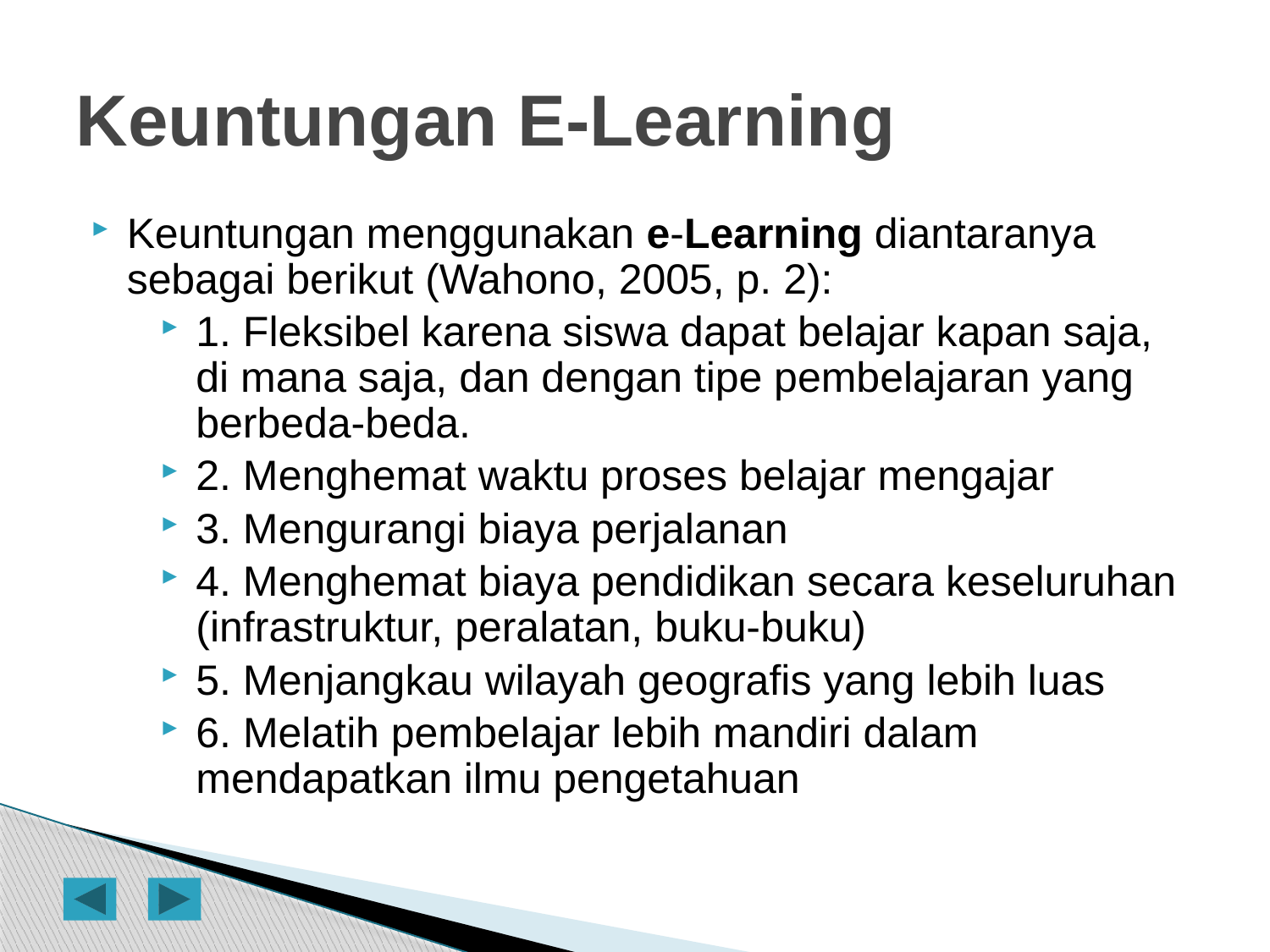

# Keuntungan E-Learning
Keuntungan menggunakan e-Learning diantaranya sebagai berikut (Wahono, 2005, p. 2):
1. Fleksibel karena siswa dapat belajar kapan saja, di mana saja, dan dengan tipe pembelajaran yang berbeda-beda.
2. Menghemat waktu proses belajar mengajar
3. Mengurangi biaya perjalanan
4. Menghemat biaya pendidikan secara keseluruhan (infrastruktur, peralatan, buku-buku)
5. Menjangkau wilayah geografis yang lebih luas
6. Melatih pembelajar lebih mandiri dalam mendapatkan ilmu pengetahuan